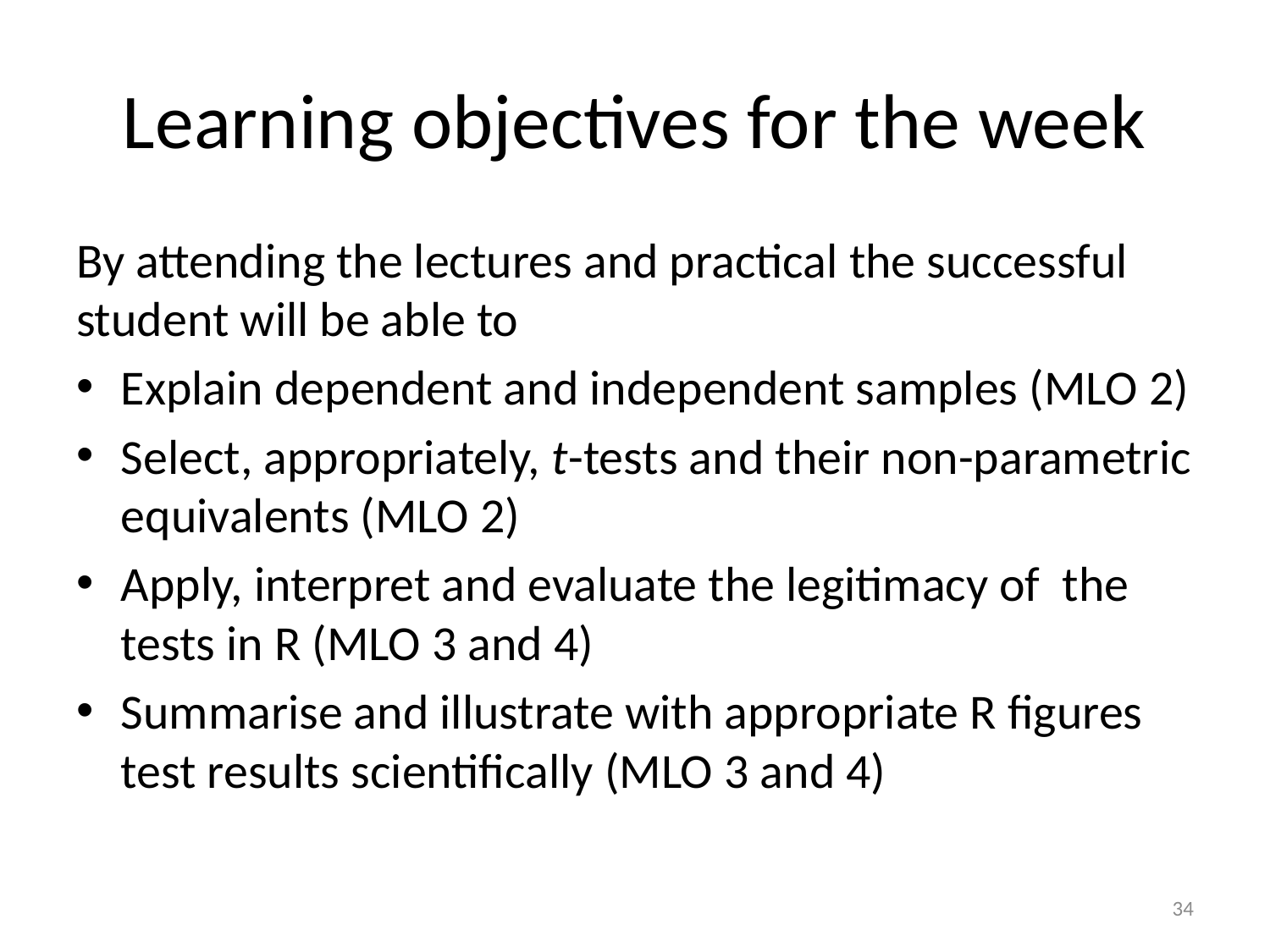

# Learning objectives for the week
By attending the lectures and practical the successful student will be able to
Explain dependent and independent samples (MLO 2)
Select, appropriately, t-tests and their non-parametric equivalents (MLO 2)
Apply, interpret and evaluate the legitimacy of  the tests in R (MLO 3 and 4)
Summarise and illustrate with appropriate R figures test results scientifically (MLO 3 and 4)
34